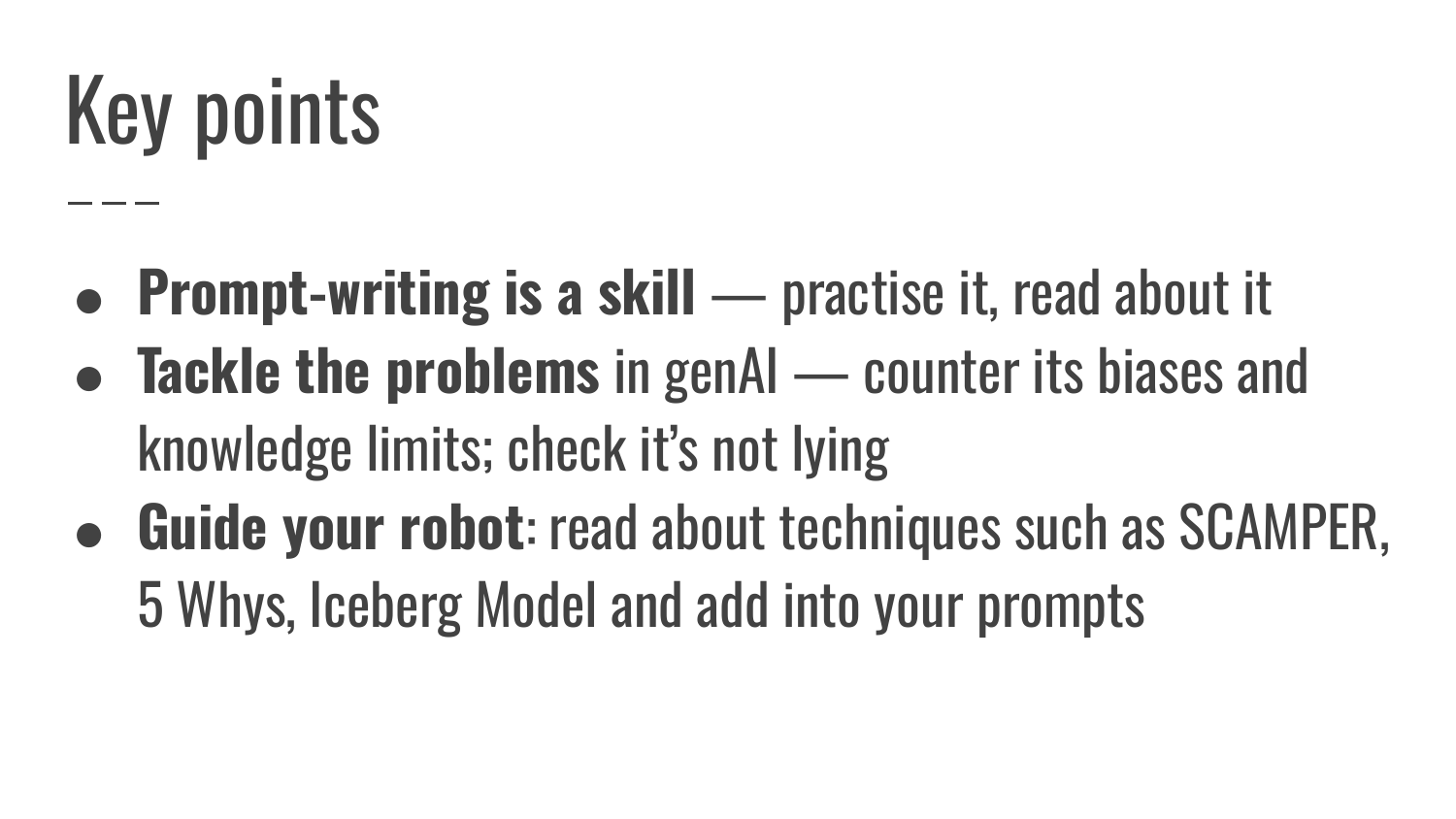

# Key points
Prompt-writing is a skill — practise it, read about it
Tackle the problems in genAI — counter its biases and knowledge limits; check it’s not lying
Guide your robot: read about techniques such as SCAMPER, 5 Whys, Iceberg Model and add into your prompts